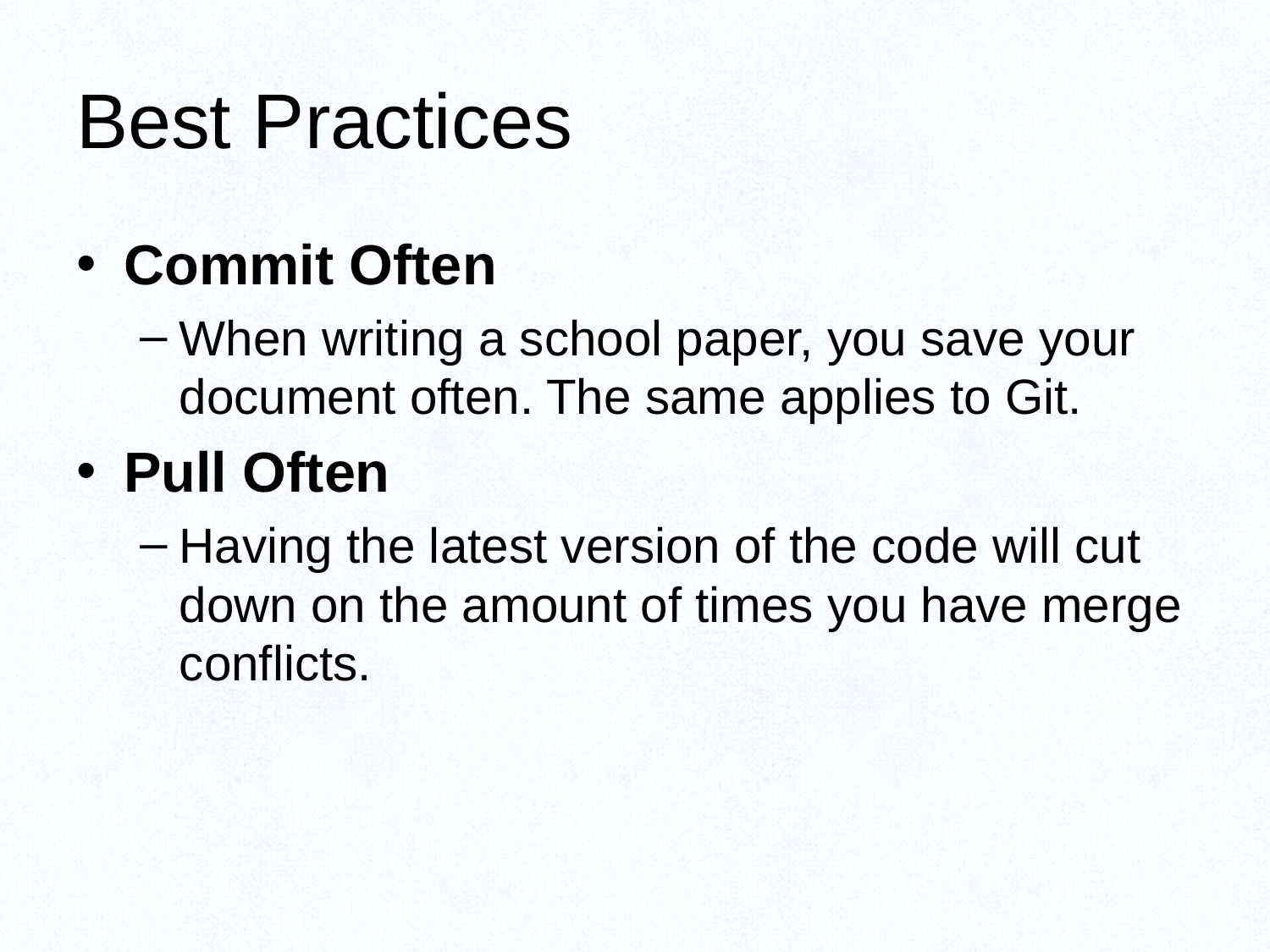

# Best Practices
Commit Often
When writing a school paper, you save your document often. The same applies to Git.
Pull Often
Having the latest version of the code will cut down on the amount of times you have merge conflicts.